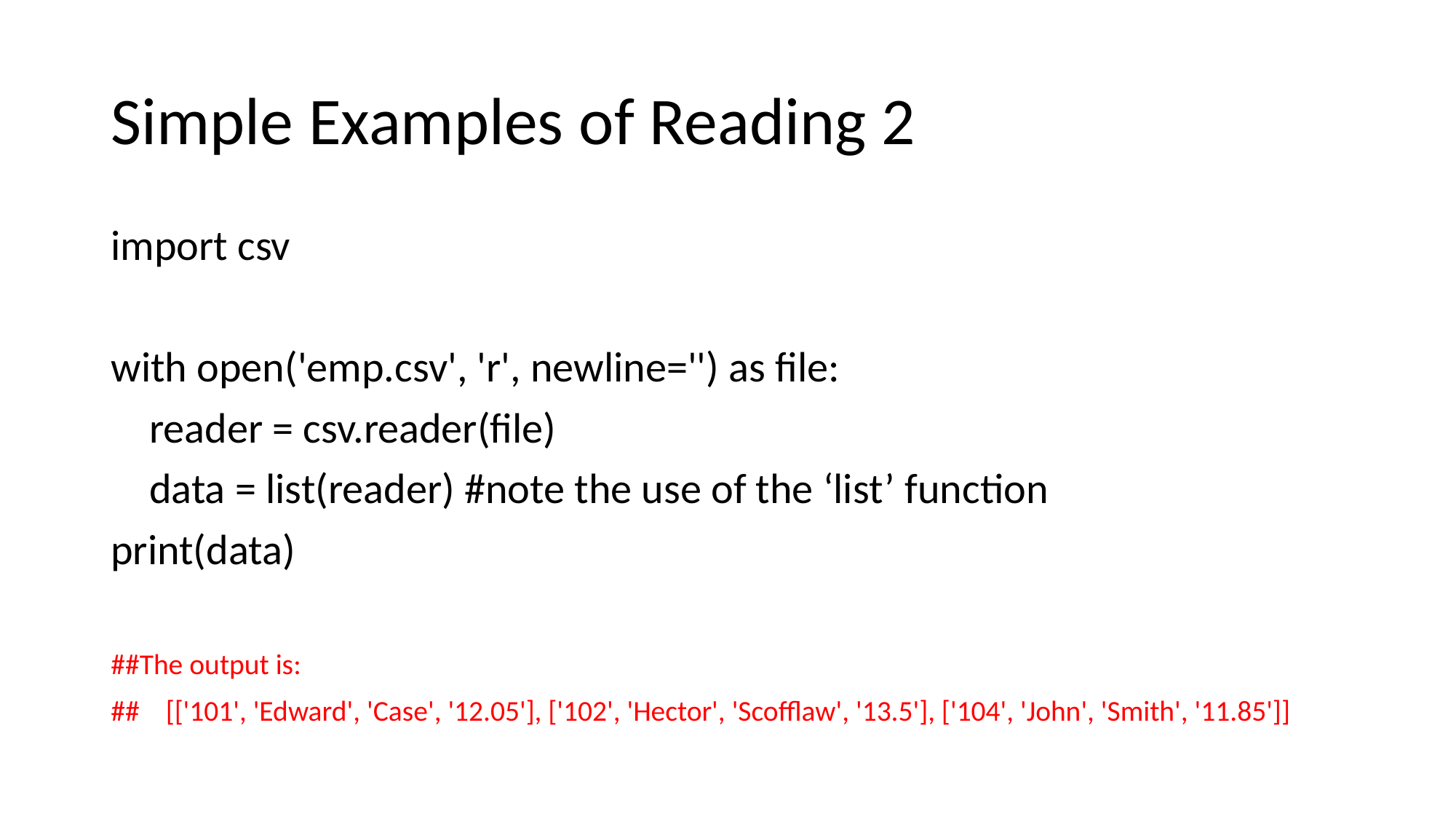

# Simple Examples of Reading 2
import csv

with open('emp.csv', 'r', newline='') as file:
    reader = csv.reader(file)
    data = list(reader) #note the use of the ‘list’ function
print(data)

##The output is:
##    [['101', 'Edward', 'Case', '12.05'], ['102', 'Hector', 'Scofflaw', '13.5'], ['104', 'John', 'Smith', '11.85']]